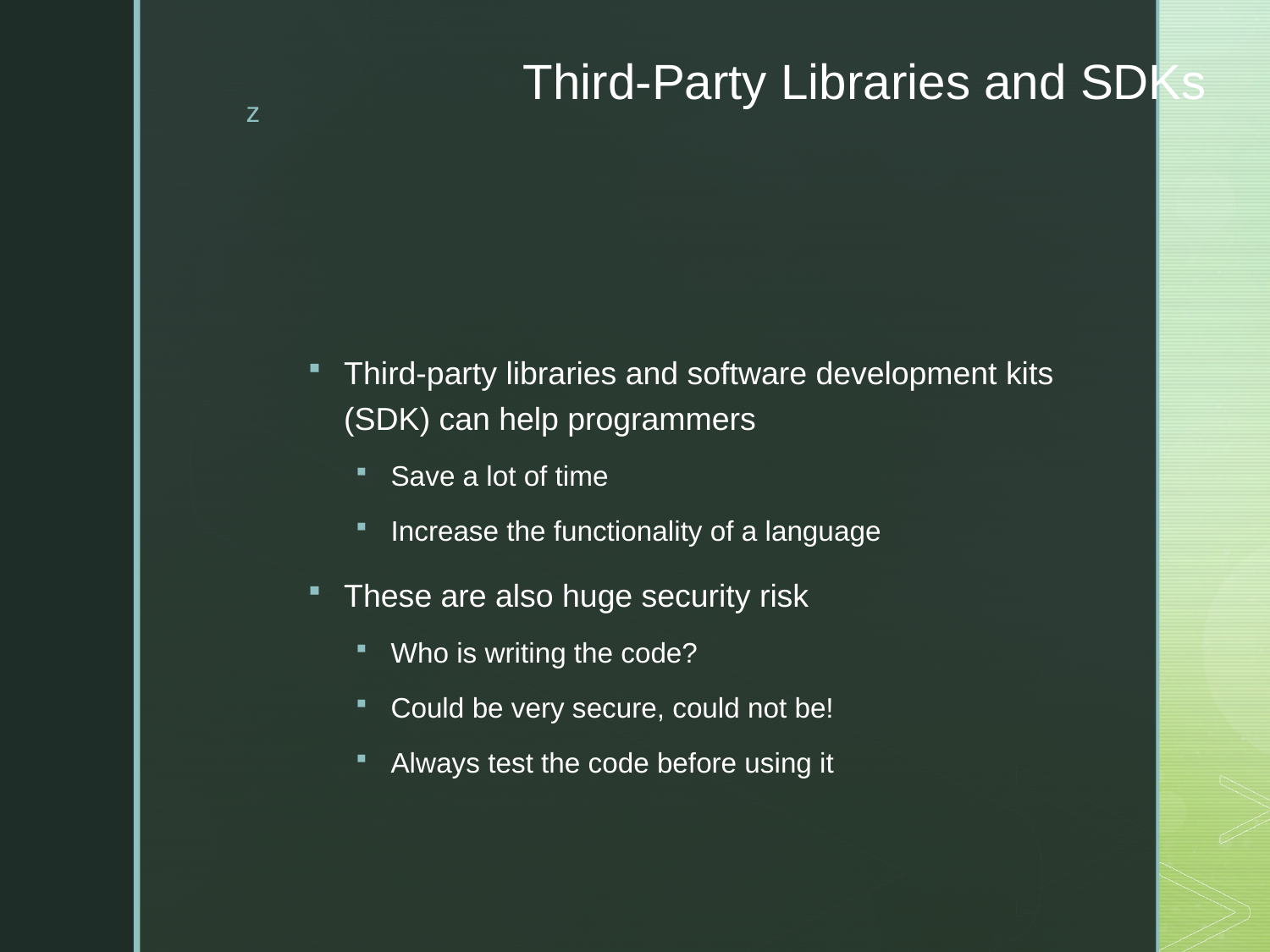

# Third-Party Libraries and SDKs
Third-party libraries and software development kits (SDK) can help programmers
Save a lot of time
Increase the functionality of a language
These are also huge security risk
Who is writing the code?
Could be very secure, could not be!
Always test the code before using it